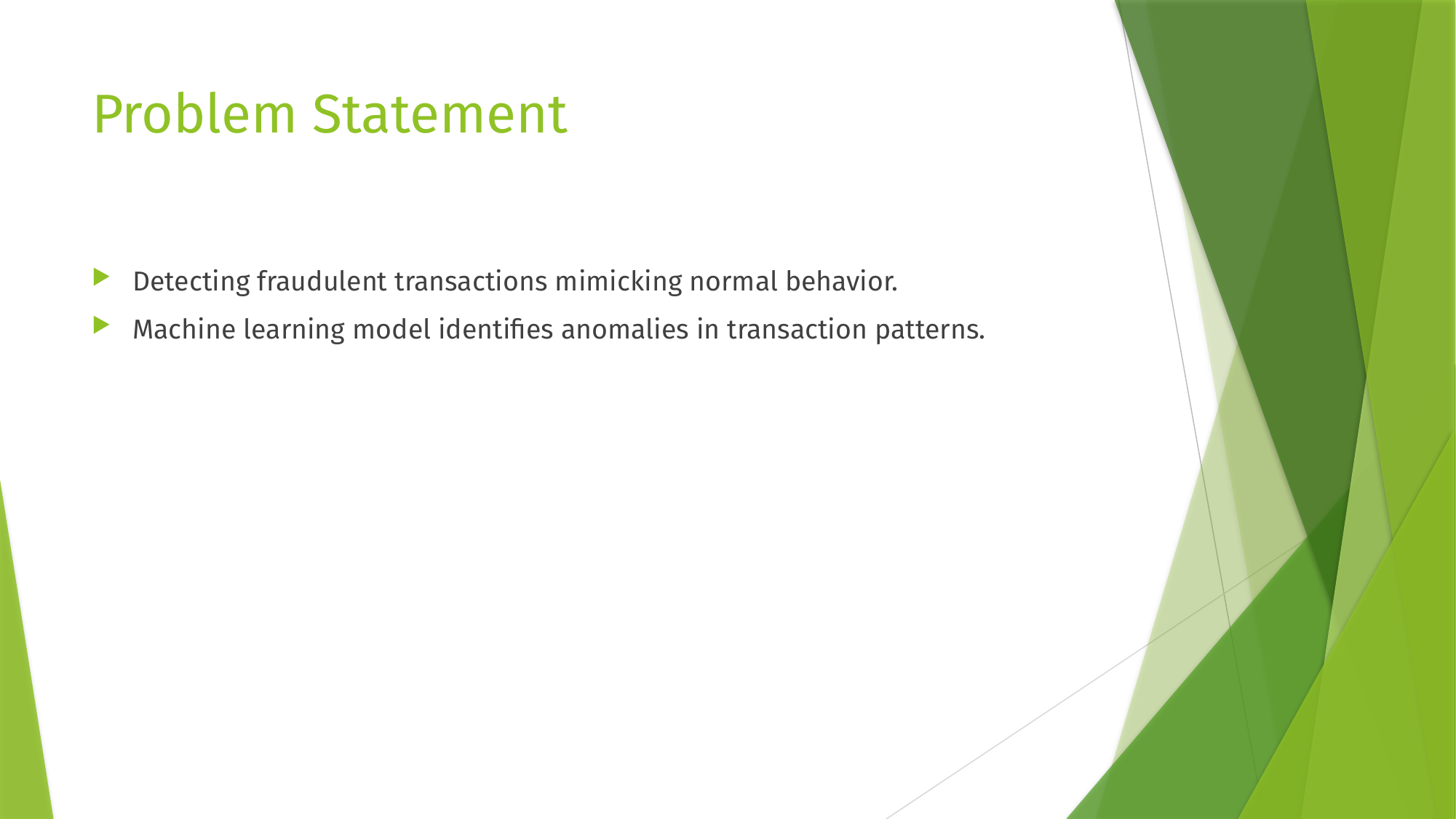

# Problem Statement
Detecting fraudulent transactions mimicking normal behavior.
Machine learning model identifies anomalies in transaction patterns.